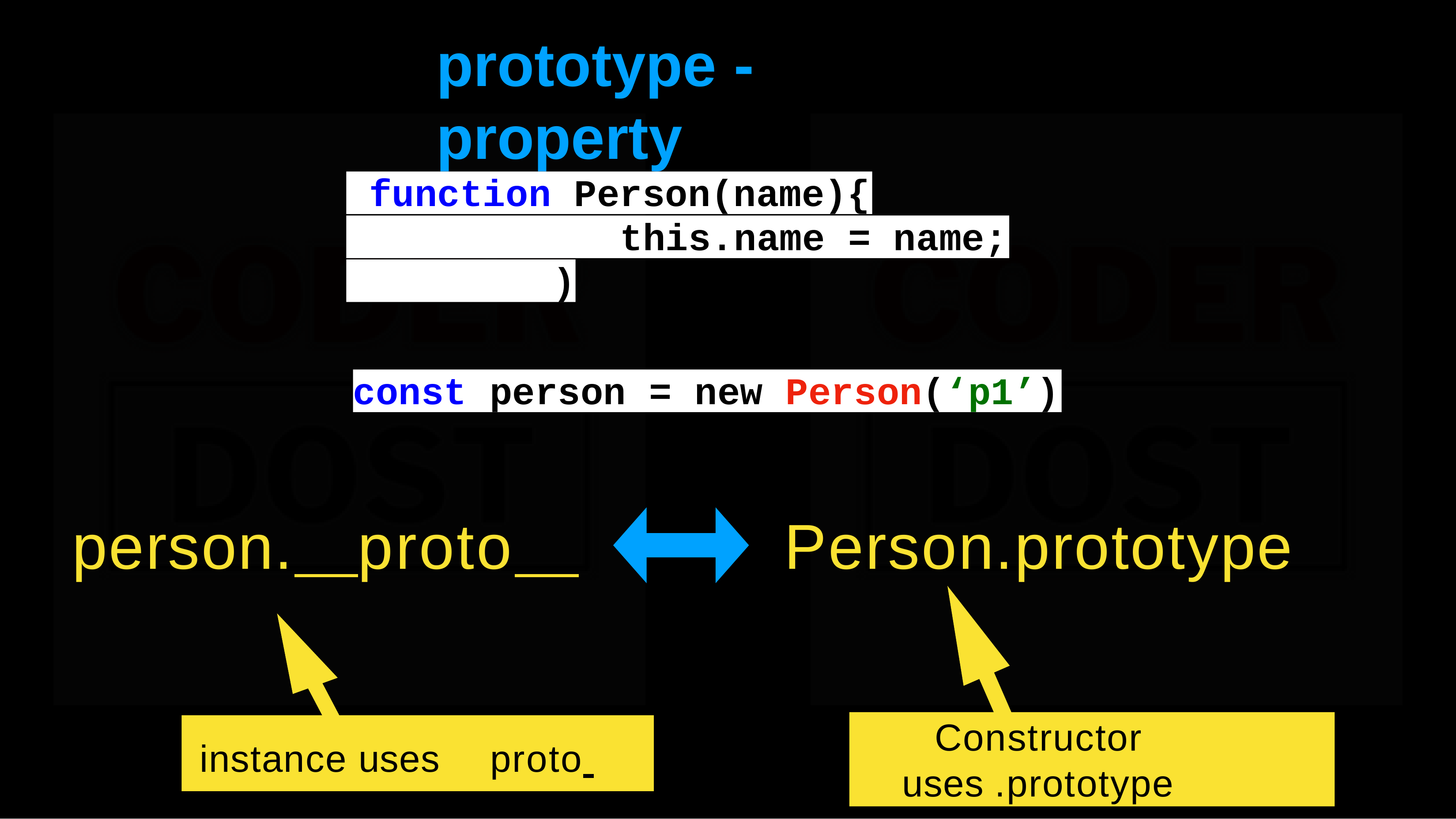

# prototype	-	property
function Person(name){
this.name = name;
)
const person = new Person(‘p1’)
person.
proto	Person.prototype

Constructor  uses .prototype
instance uses	proto